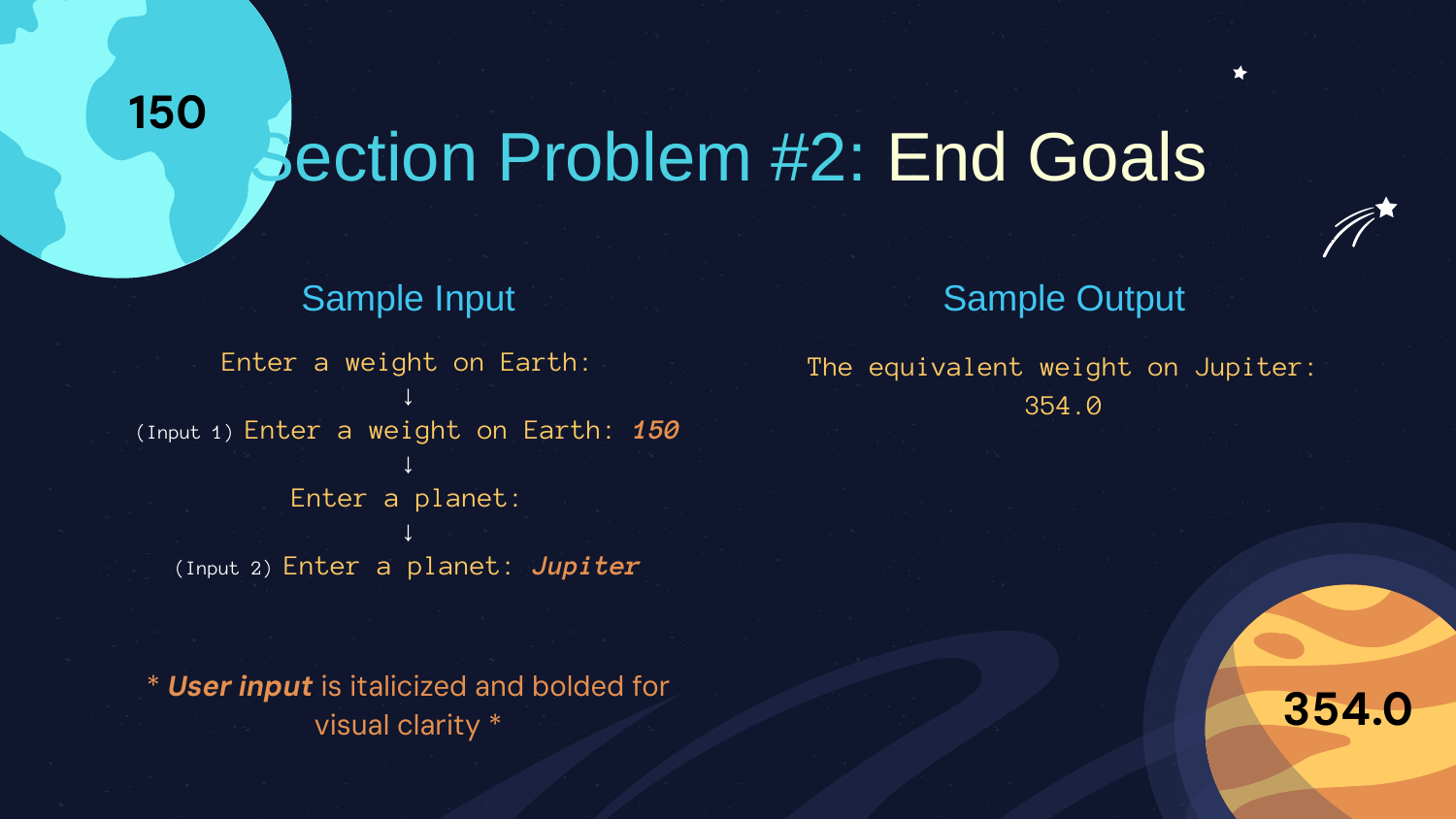

150
# Section Problem #2: End Goals
Sample Input
Enter a weight on Earth:
↓
(Input 1) Enter a weight on Earth: 150
↓
Enter a planet:
↓
(Input 2) Enter a planet: Jupiter

* User input is italicized and bolded for visual clarity *
Sample Output
The equivalent weight on Jupiter: 354.0

354.0